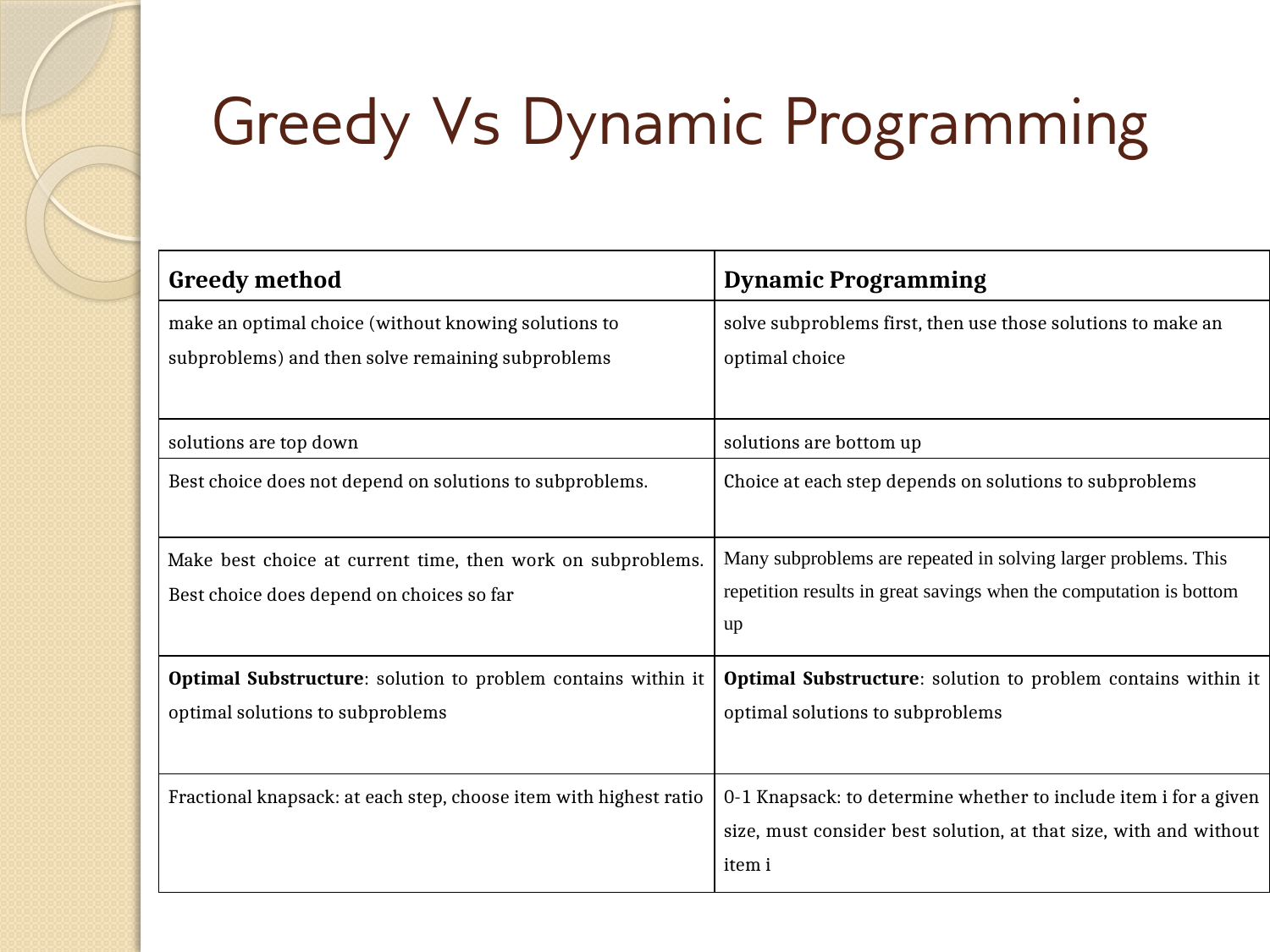

# Greedy Vs Dynamic Programming
| Greedy method | Dynamic Programming |
| --- | --- |
| make an optimal choice (without knowing solutions to subproblems) and then solve remaining subproblems | solve subproblems first, then use those solutions to make an optimal choice |
| solutions are top down | solutions are bottom up |
| Best choice does not depend on solutions to subproblems. | Choice at each step depends on solutions to subproblems |
| Make best choice at current time, then work on subproblems. Best choice does depend on choices so far | Many subproblems are repeated in solving larger problems. This repetition results in great savings when the computation is bottom up |
| Optimal Substructure: solution to problem contains within it optimal solutions to subproblems | Optimal Substructure: solution to problem contains within it optimal solutions to subproblems |
| Fractional knapsack: at each step, choose item with highest ratio | 0-1 Knapsack: to determine whether to include item i for a given size, must consider best solution, at that size, with and without item i |